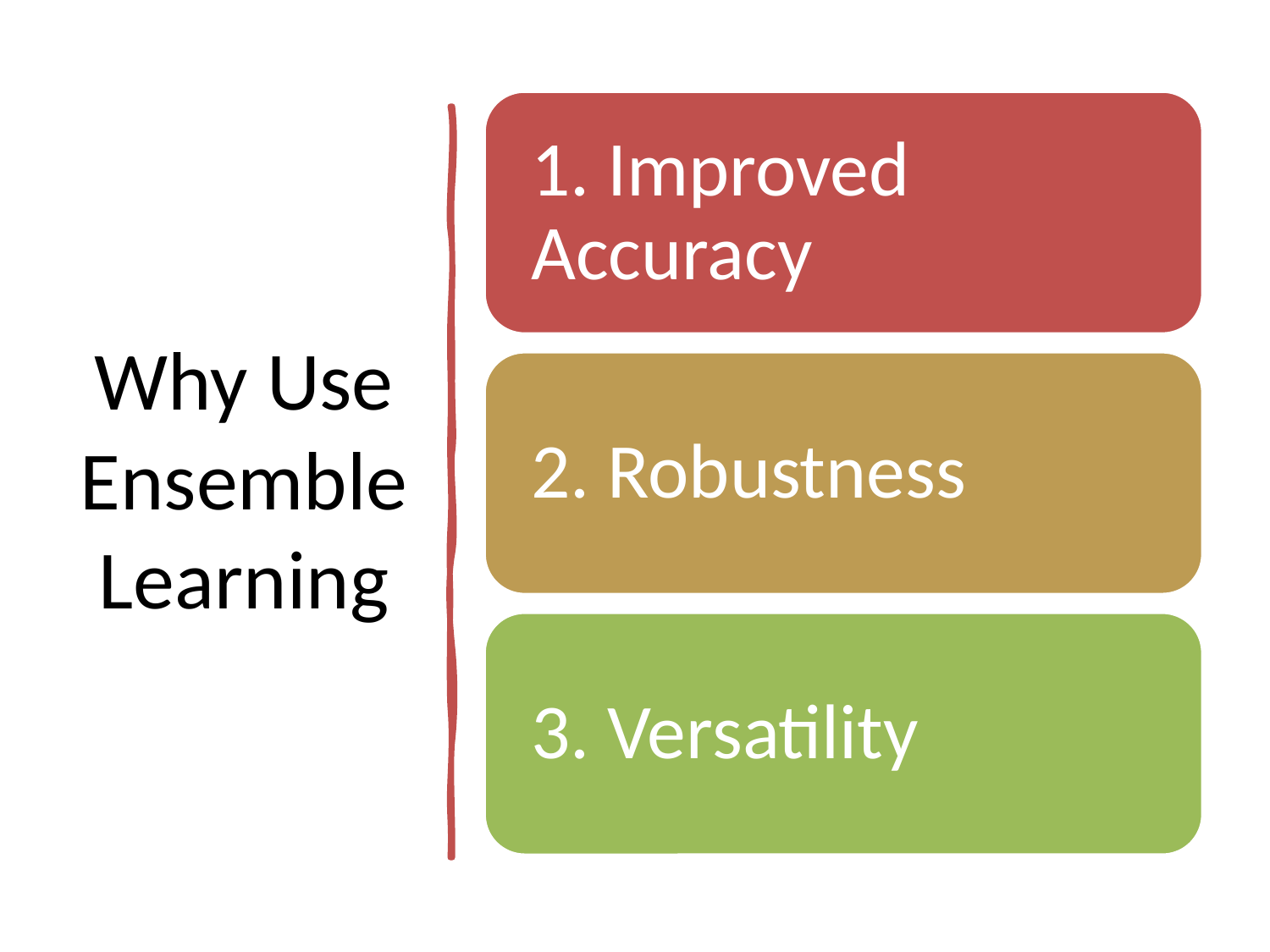

1. Improved Accuracy
2. Robustness
3. Versatility
# Why Use Ensemble Learning